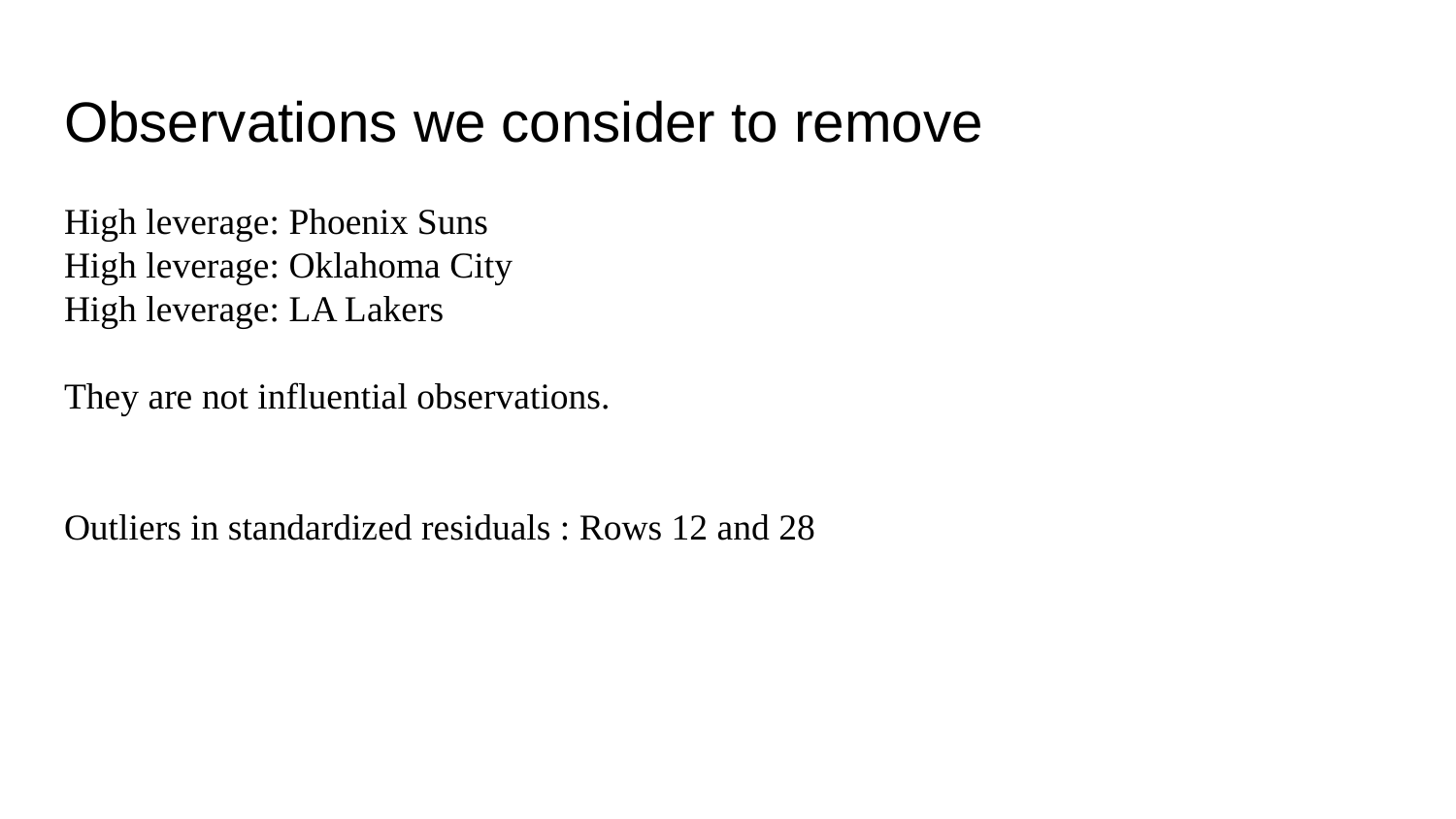

# Observations we consider to remove
High leverage: Phoenix Suns
High leverage: Oklahoma City
High leverage: LA Lakers

They are not influential observations.

Outliers in standardized residuals : Rows 12 and 28